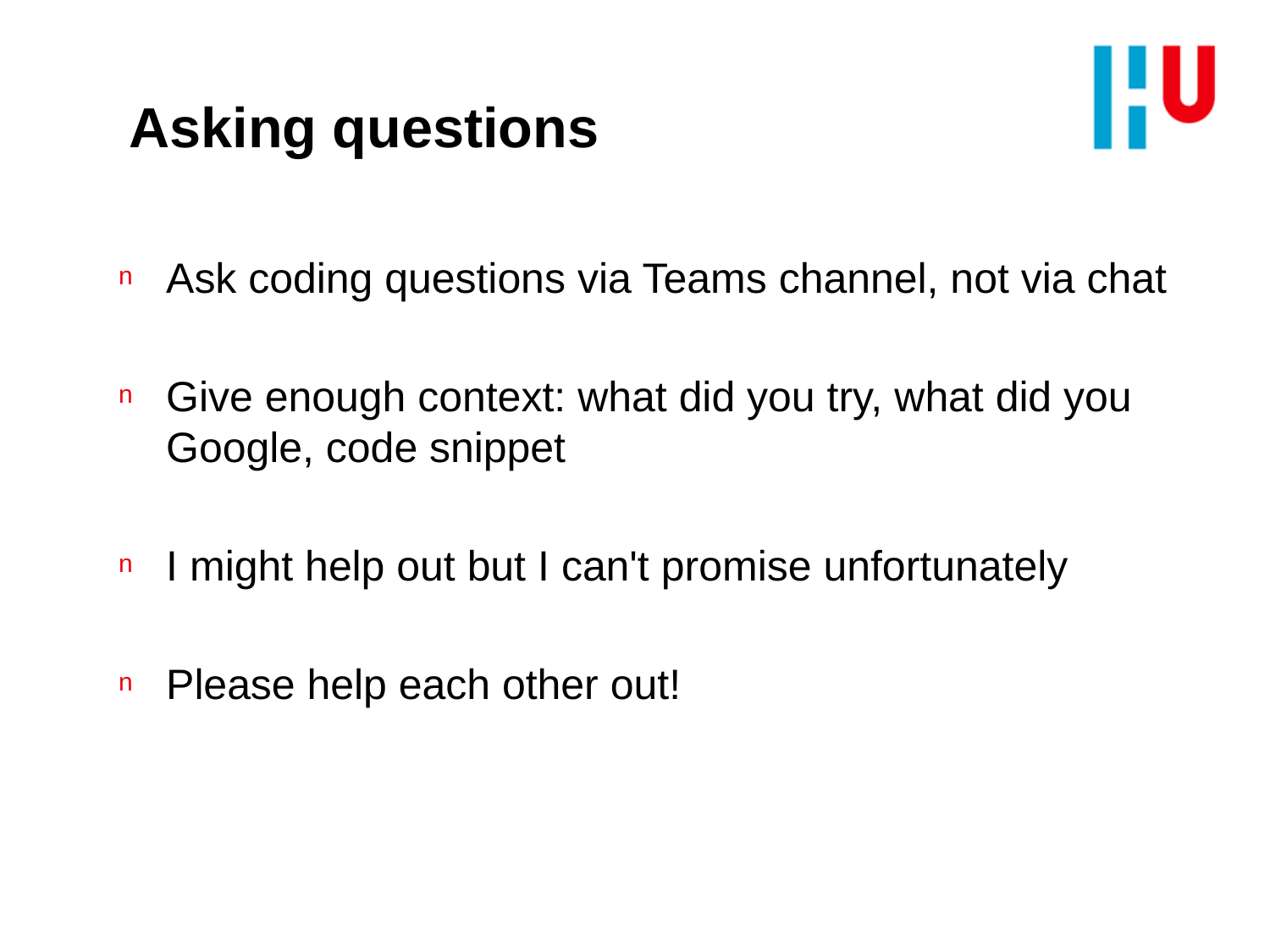

# Asking questions
Ask coding questions via Teams channel, not via chat

Give enough context: what did you try, what did you Google, code snippet

I might help out but I can't promise unfortunately

Please help each other out!